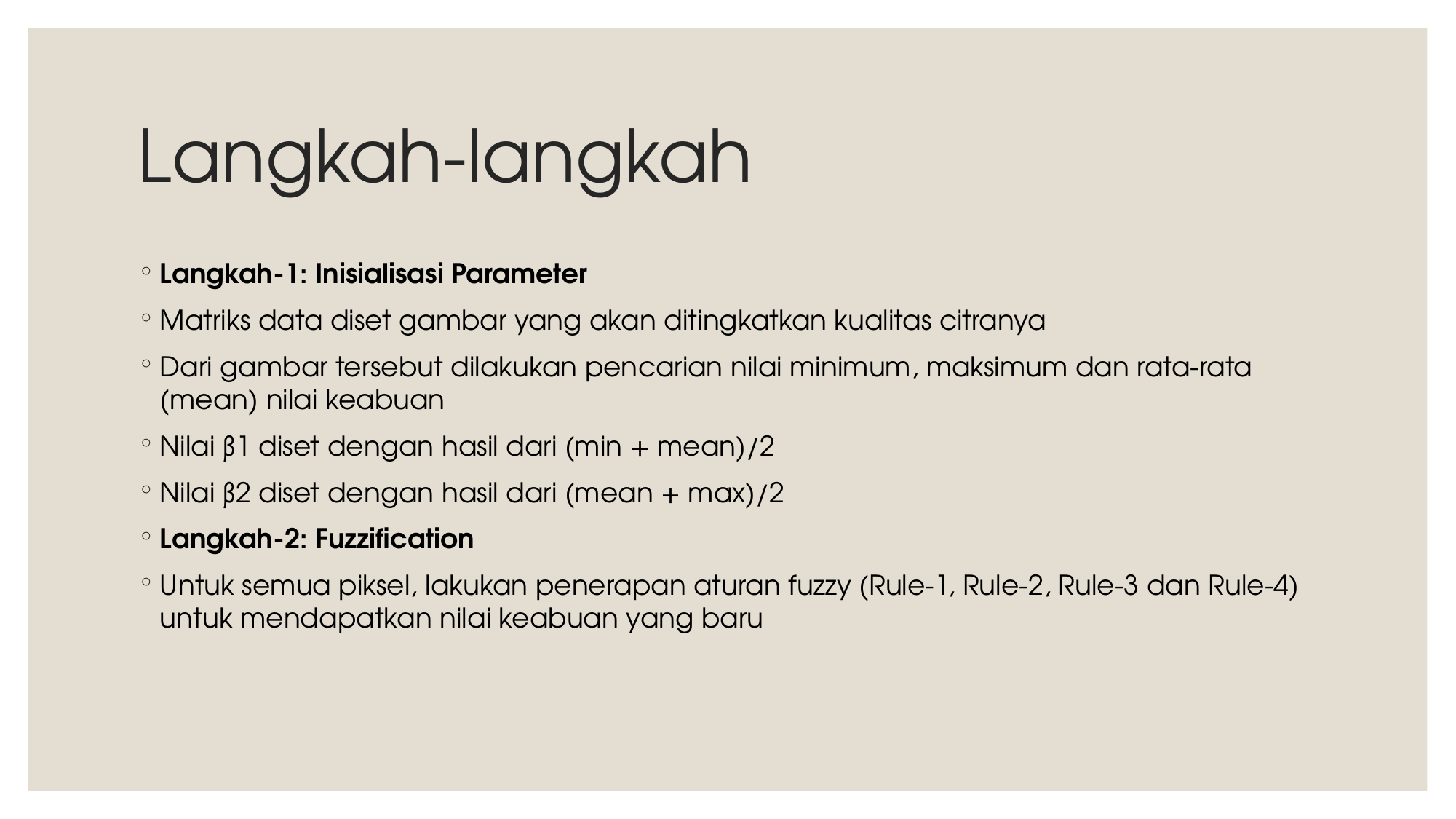

# Langkah-langkah
Langkah-1: Inisialisasi Parameter
Matriks data diset gambar yang akan ditingkatkan kualitas citranya
Dari gambar tersebut dilakukan pencarian nilai minimum, maksimum dan rata-rata (mean) nilai keabuan
Nilai β1 diset dengan hasil dari (min + mean)/2
Nilai β2 diset dengan hasil dari (mean + max)/2
Langkah-2: Fuzzification
Untuk semua piksel, lakukan penerapan aturan fuzzy (Rule-1, Rule-2, Rule-3 dan Rule-4) untuk mendapatkan nilai keabuan yang baru